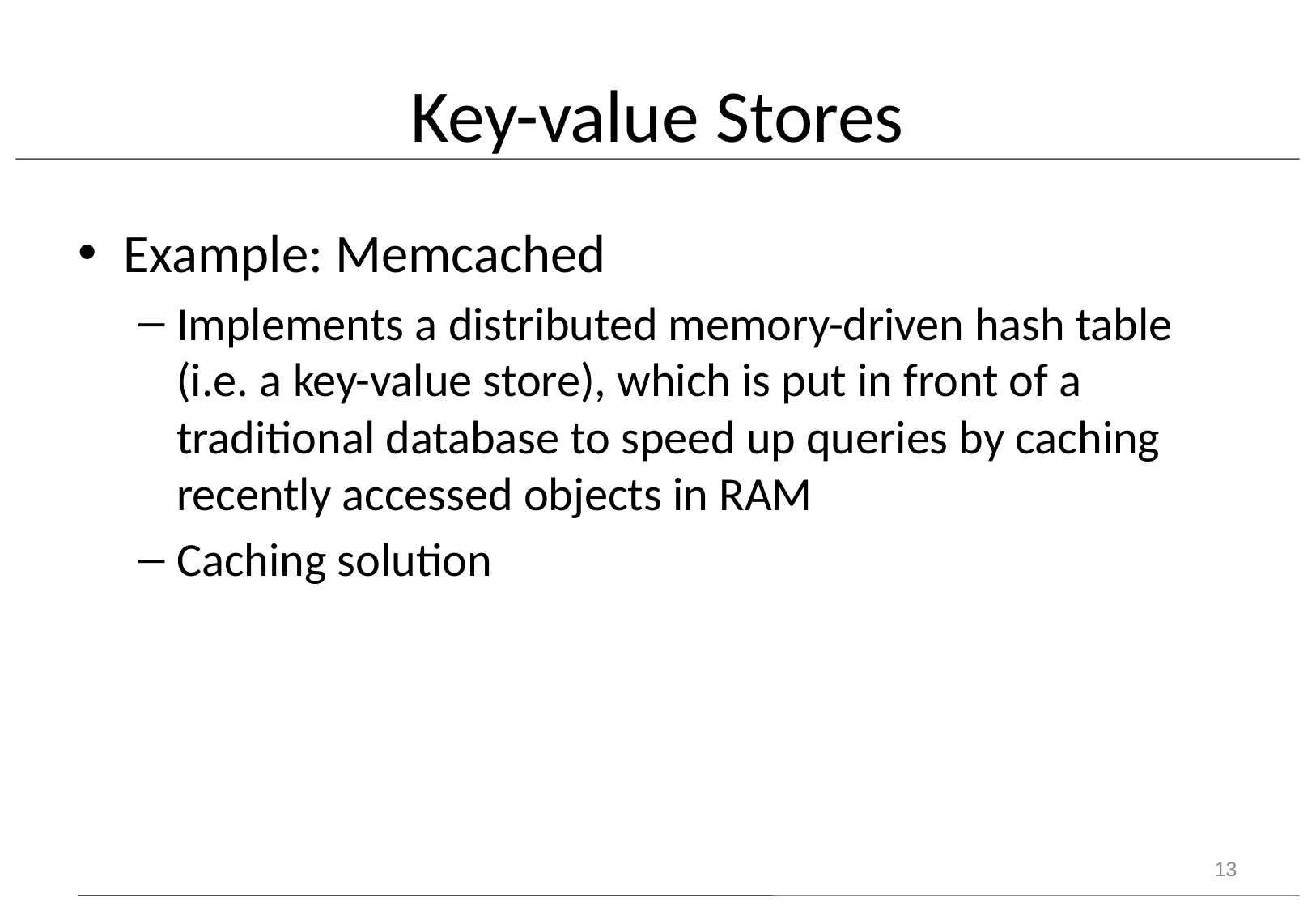

# Key-value Stores
Example: Memcached
Implements a distributed memory-driven hash table (i.e. a key-value store), which is put in front of a traditional database to speed up queries by caching recently accessed objects in RAM
Caching solution
13